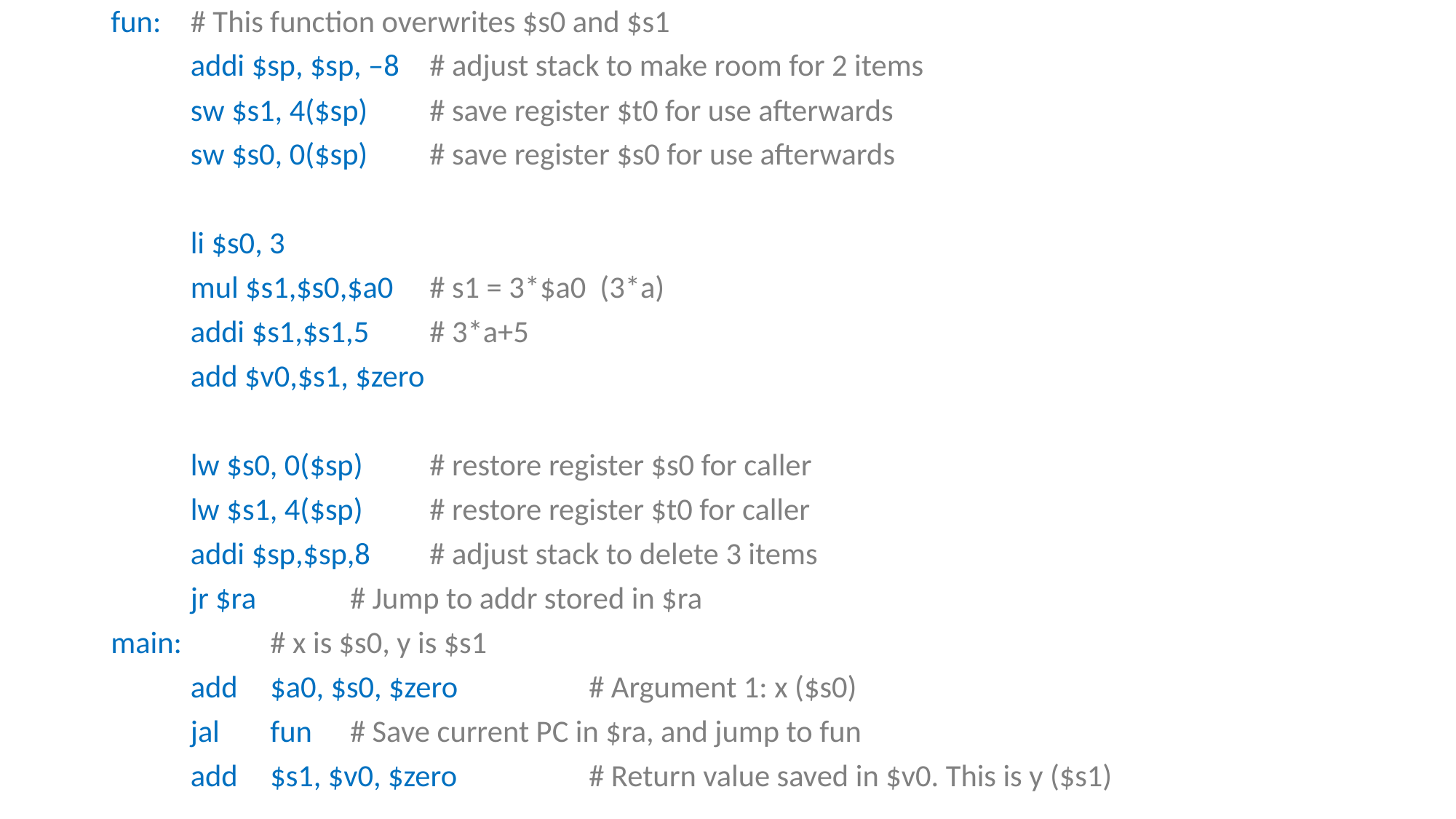

fun:	# This function overwrites $s0 and $s1
	addi $sp, $sp, –8 		# adjust stack to make room for 2 items
	sw $s1, 4($sp) 			# save register $t0 for use afterwards
	sw $s0, 0($sp) 			# save register $s0 for use afterwards

	li $s0, 3
	mul $s1,$s0,$a0		# s1 = 3*$a0  (3*a)
	addi $s1,$s1,5			# 3*a+5
	add $v0,$s1, $zero

	lw $s0, 0($sp) 			# restore register $s0 for caller
	lw $s1, 4($sp) 			# restore register $t0 for caller
	addi $sp,$sp,8 			# adjust stack to delete 3 items
	jr $ra		   		# Jump to addr stored in $ra
main:      	# x is $s0, y is $s1
	add	$a0, $s0, $zero		# Argument 1: x ($s0)
	jal	fun			# Save current PC in $ra, and jump to fun
	add	$s1, $v0, $zero		# Return value saved in $v0. This is y ($s1)